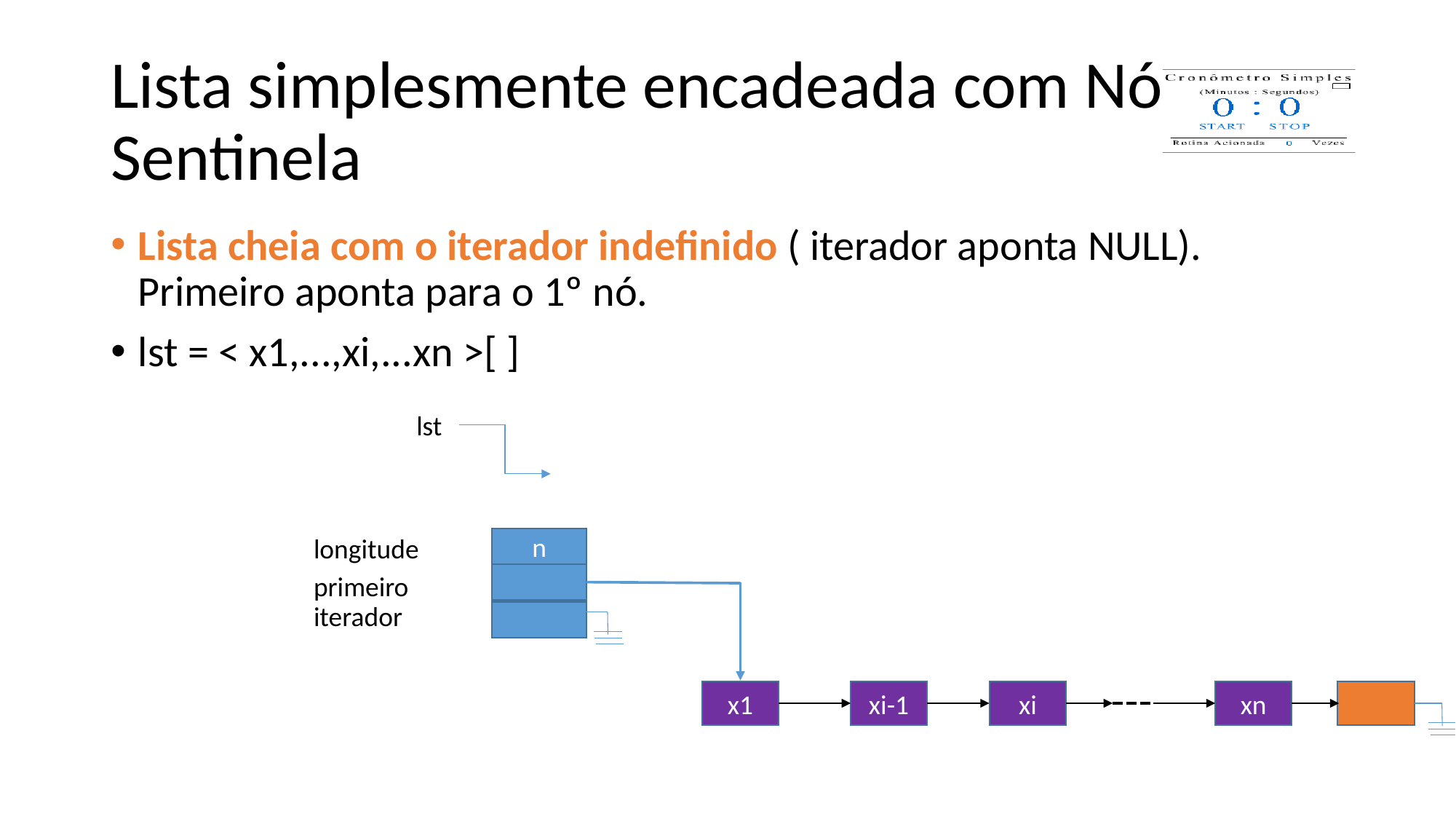

# Lista simplesmente encadeada com Nó Sentinela
Lista cheia com o iterador indefinido ( iterador aponta NULL). Primeiro aponta para o 1º nó.
lst = < x1,...,xi,...xn >[ ]

lst
longitude
n
primeiro

iterador

x1
xi-1
xi
xn